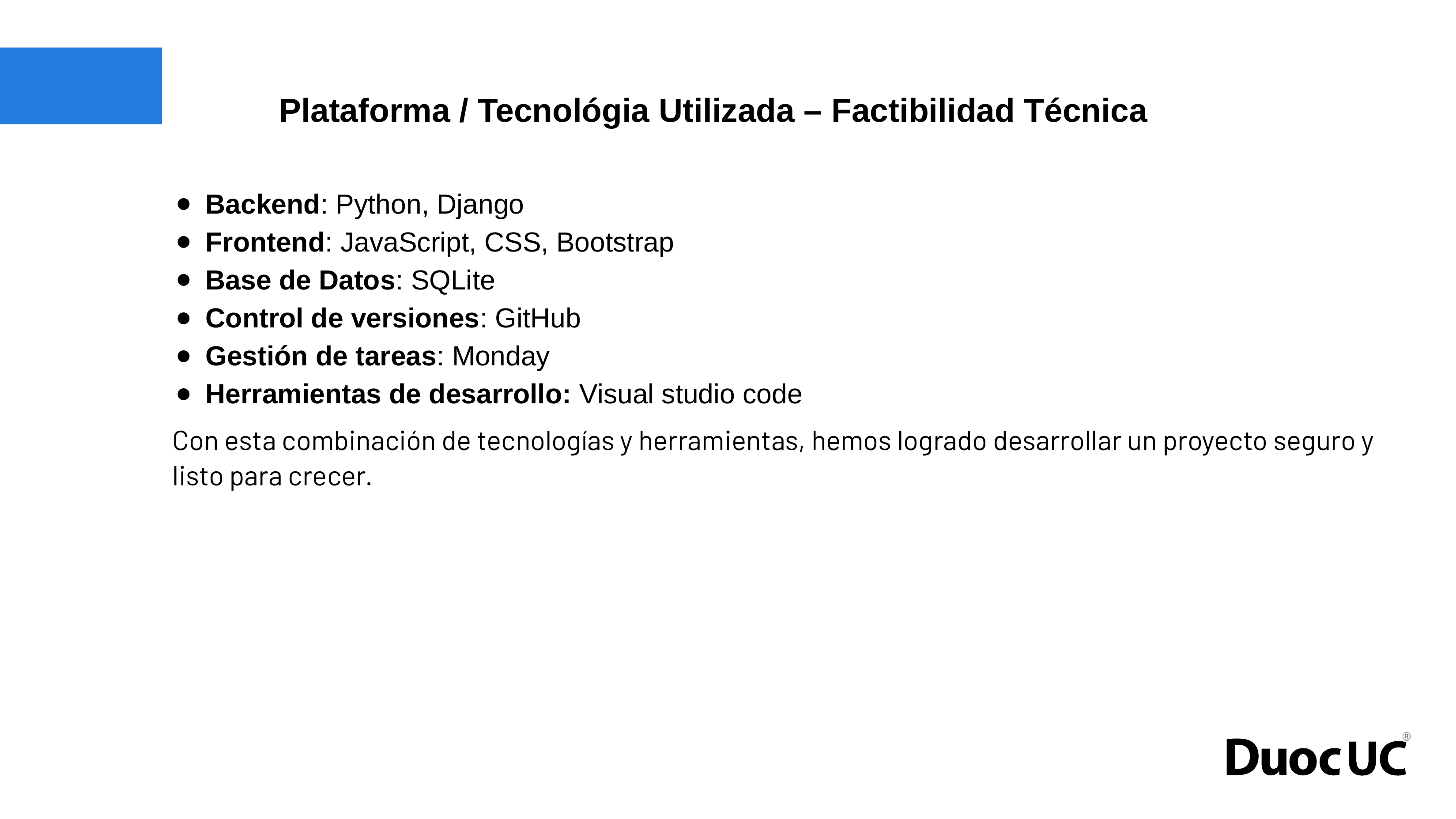

Plataforma / Tecnológia Utilizada – Factibilidad Técnica
# Backend: Python, Django
Frontend: JavaScript, CSS, Bootstrap
Base de Datos: SQLite
Control de versiones: GitHub
Gestión de tareas: Monday
Herramientas de desarrollo: Visual studio code
Con esta combinación de tecnologías y herramientas, hemos logrado desarrollar un proyecto seguro y listo para crecer.